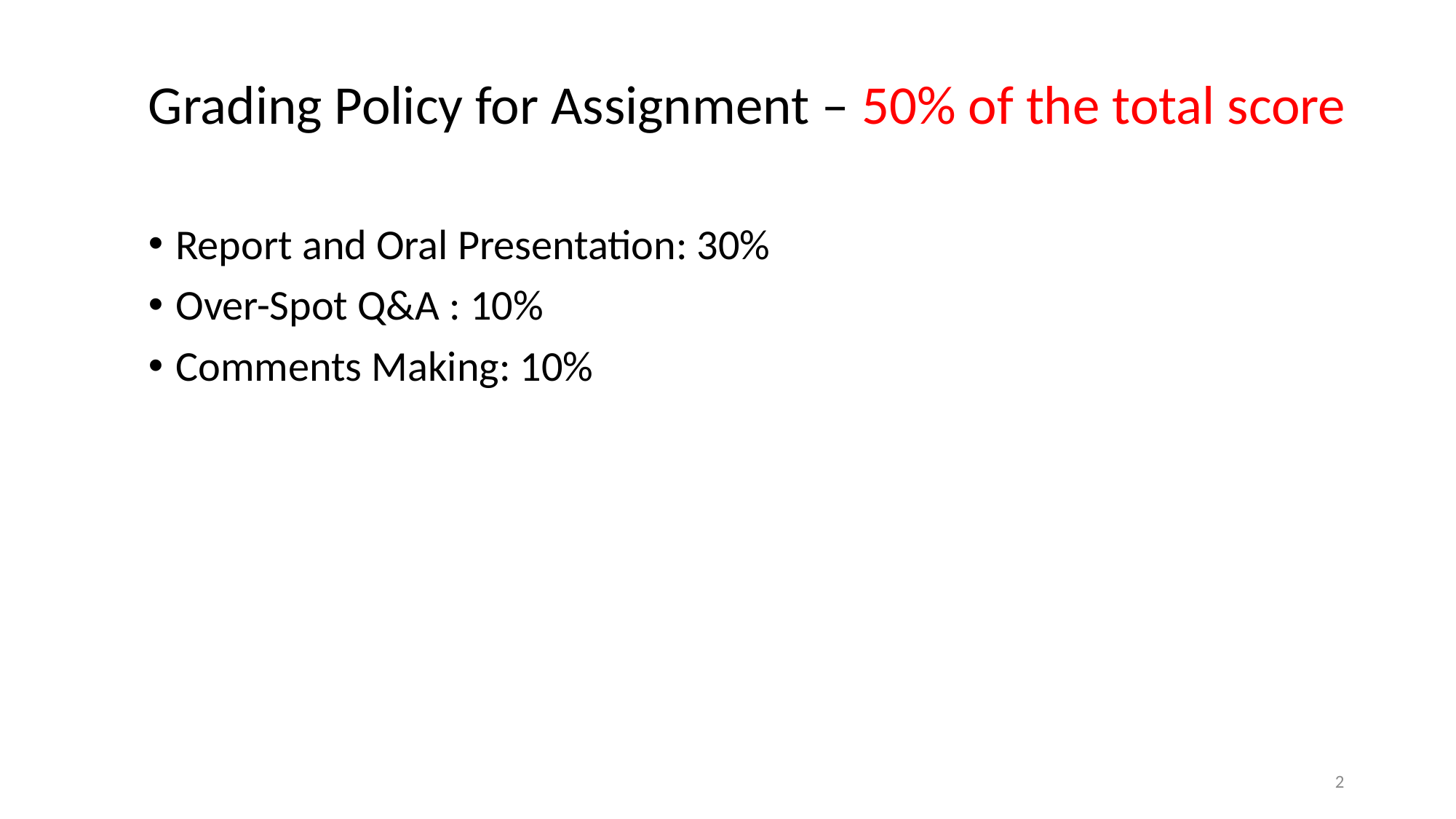

# Grading Policy for Assignment – 50% of the total score
Report and Oral Presentation: 30%
Over-Spot Q&A : 10%
Comments Making: 10%

2